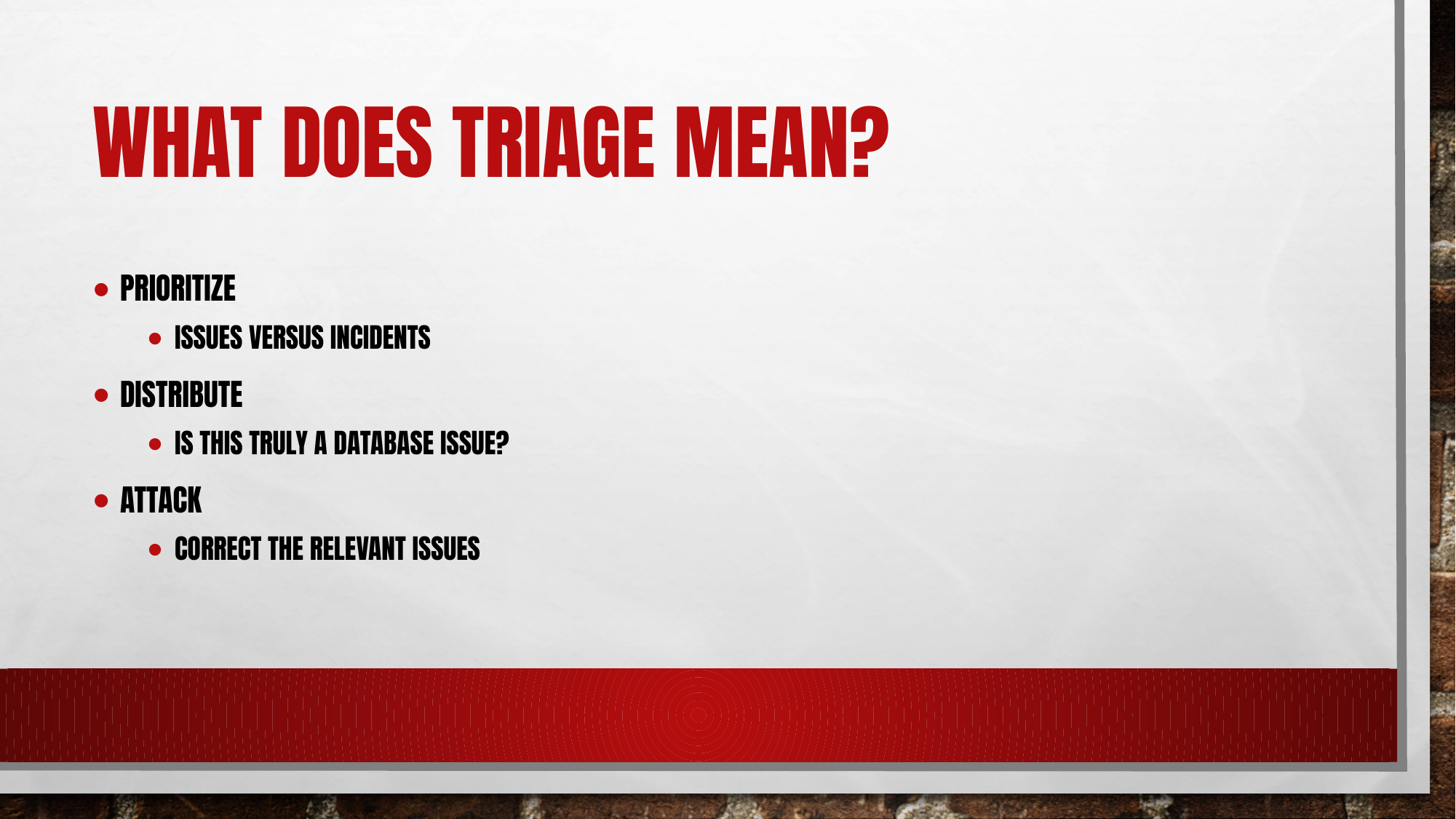

# What does triage mean?
Prioritize
Issues versus incidents
Distribute
IS this truly a database issue?
Attack
Correct the relevant issues